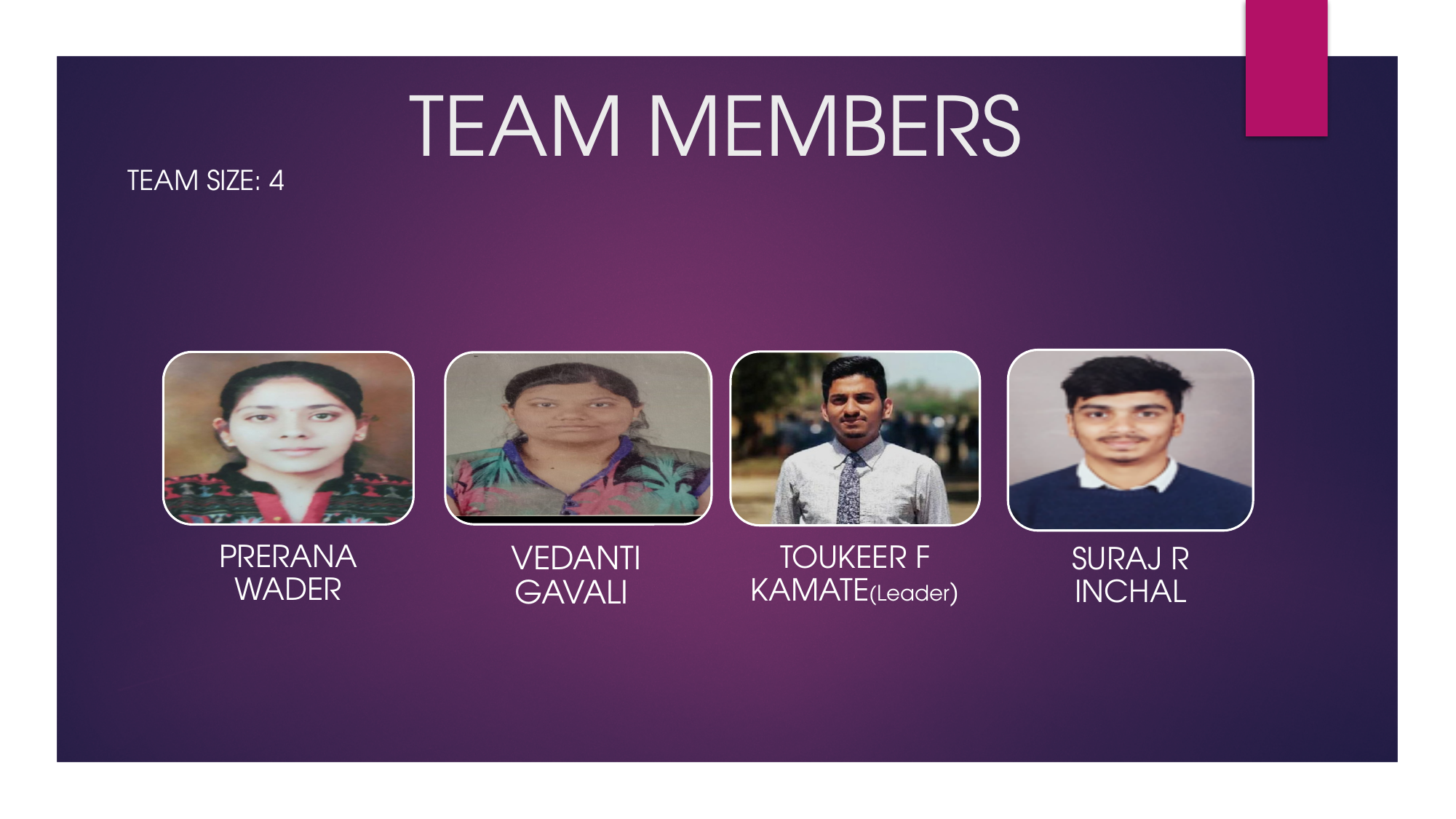

# TEAM MEMBERS
TEAM SIZE: 4
PRERANA WADER
 VEDANTI GAVALI
TOUKEER F KAMATE(Leader)
SURAJ R INCHAL